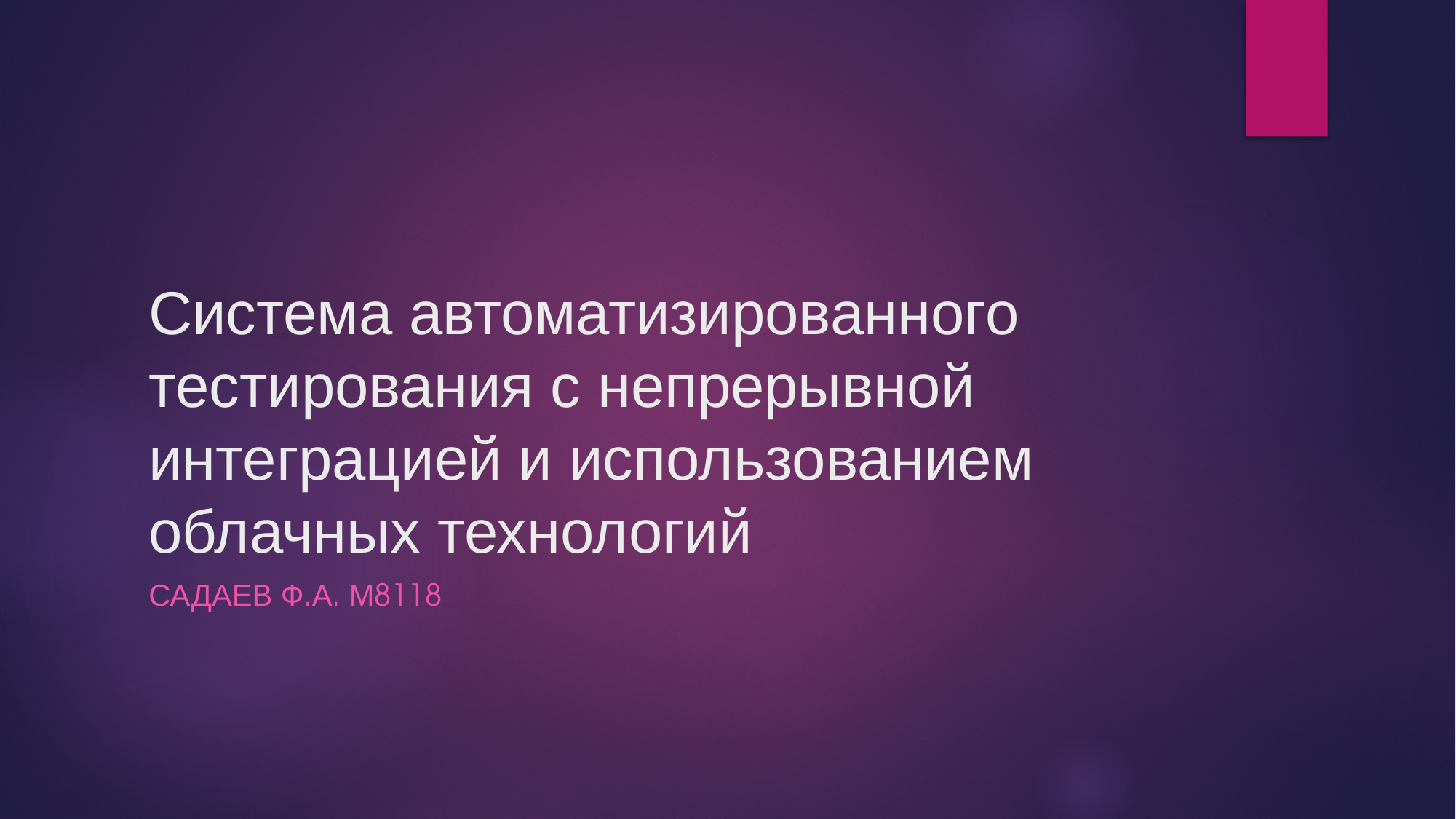

# Система автоматизированного тестирования с непрерывной интеграцией и использованием облачных технологий
Садаев Ф.А. М8118